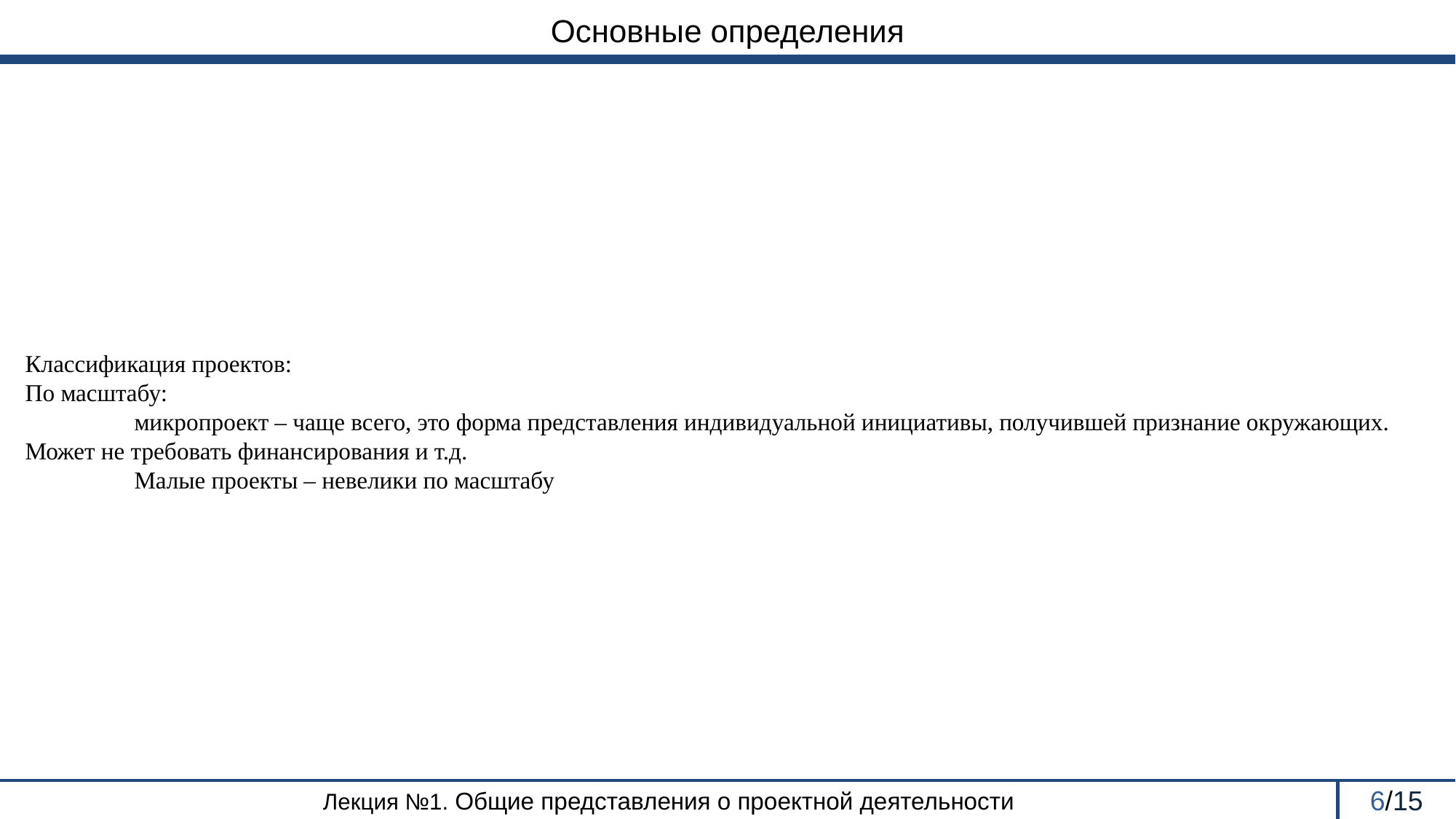

Основные определения
# Классификация проектов: По масштабу: микропроект – чаще всего, это форма представления индивидуальной инициативы, получившей признание окружающих. Может не требовать финансирования и т.д. Малые проекты – невелики по масштабу
6/15
Лекция №1. Общие представления о проектной деятельности